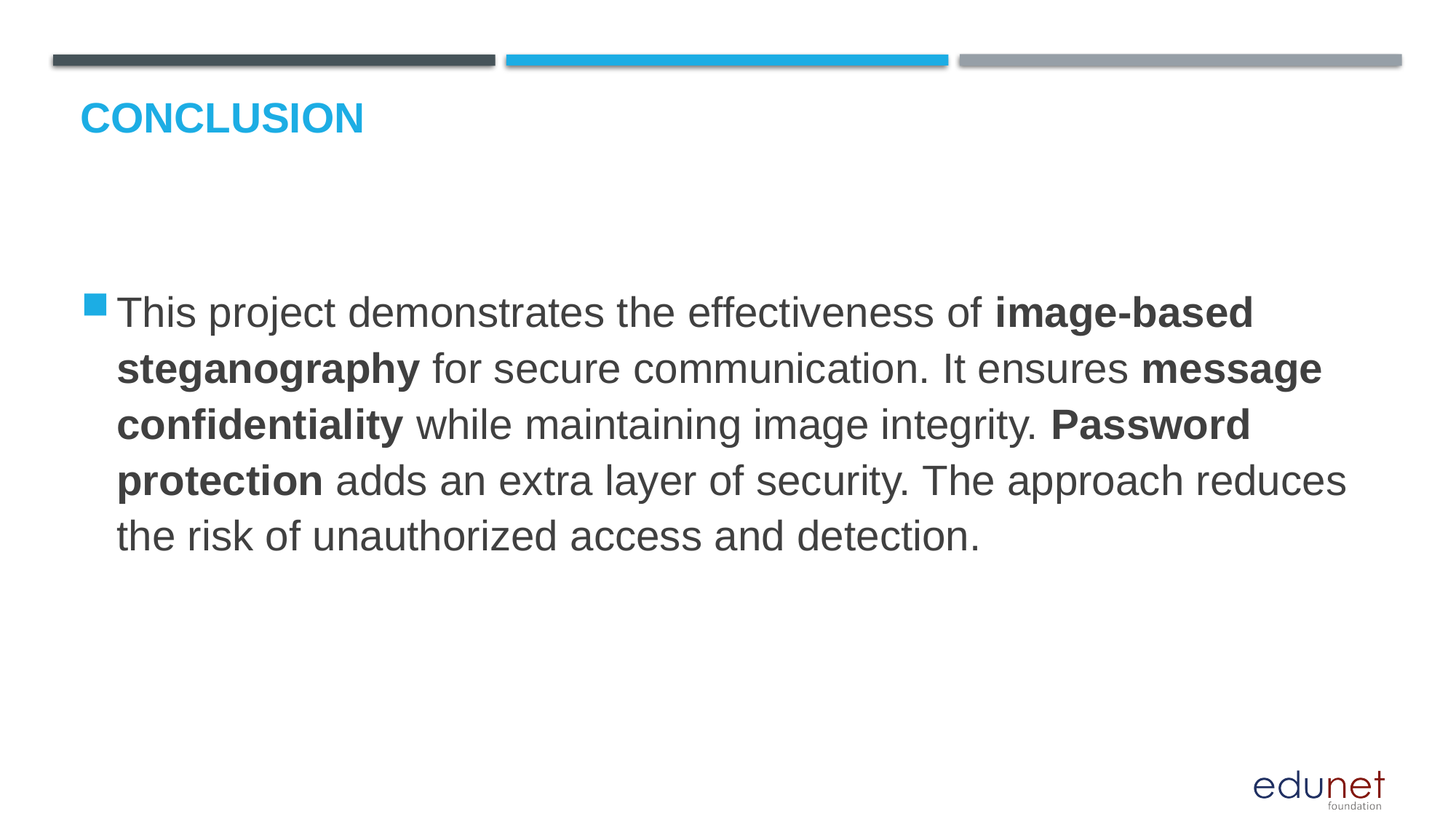

# Conclusion
This project demonstrates the effectiveness of image-based steganography for secure communication. It ensures message confidentiality while maintaining image integrity. Password protection adds an extra layer of security. The approach reduces the risk of unauthorized access and detection.